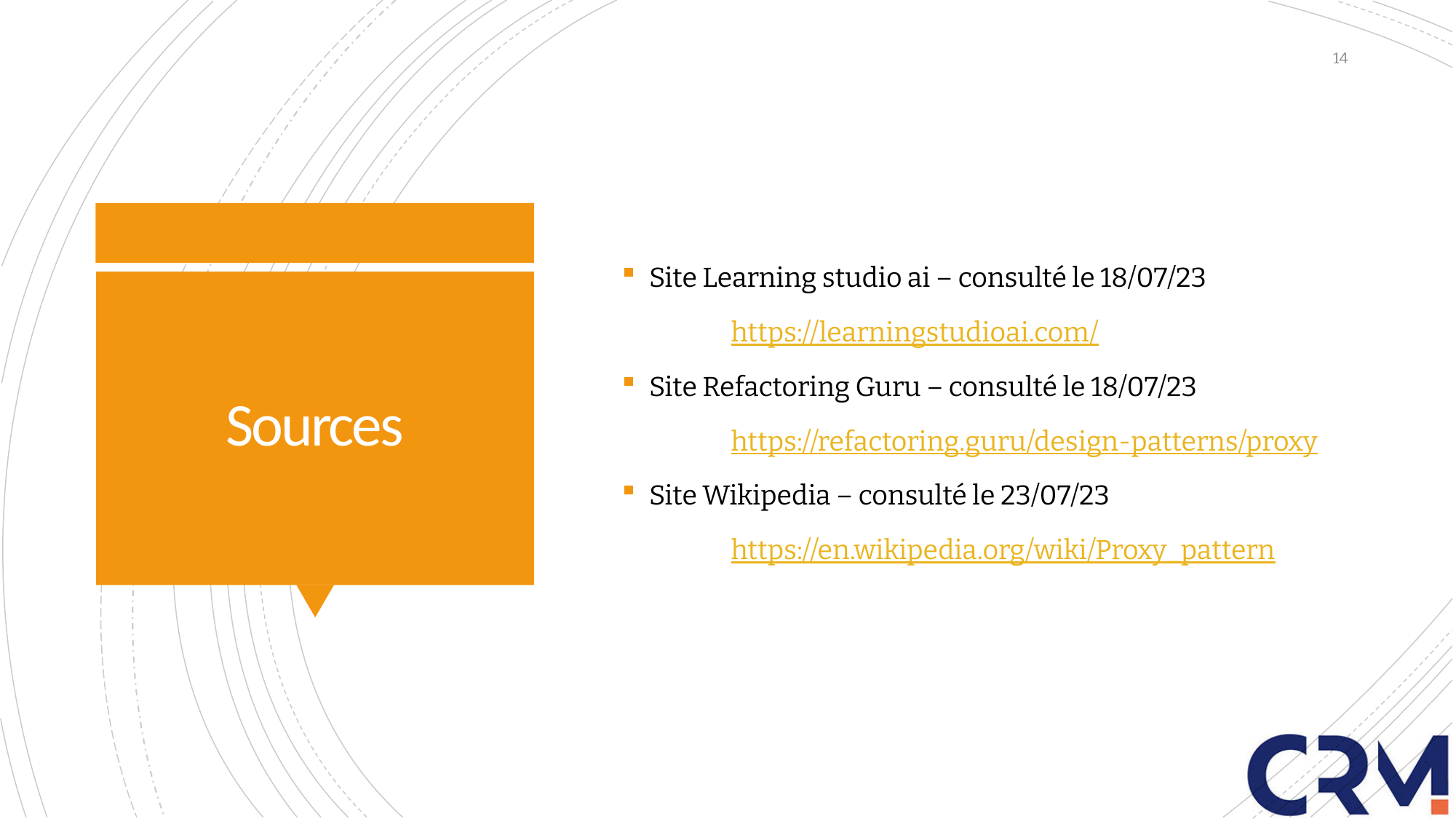

14
Site Learning studio ai – consulté le 18/07/23
	https://learningstudioai.com/
Site Refactoring Guru – consulté le 18/07/23
	https://refactoring.guru/design-patterns/proxy
Site Wikipedia – consulté le 23/07/23
	https://en.wikipedia.org/wiki/Proxy_pattern
# Sources